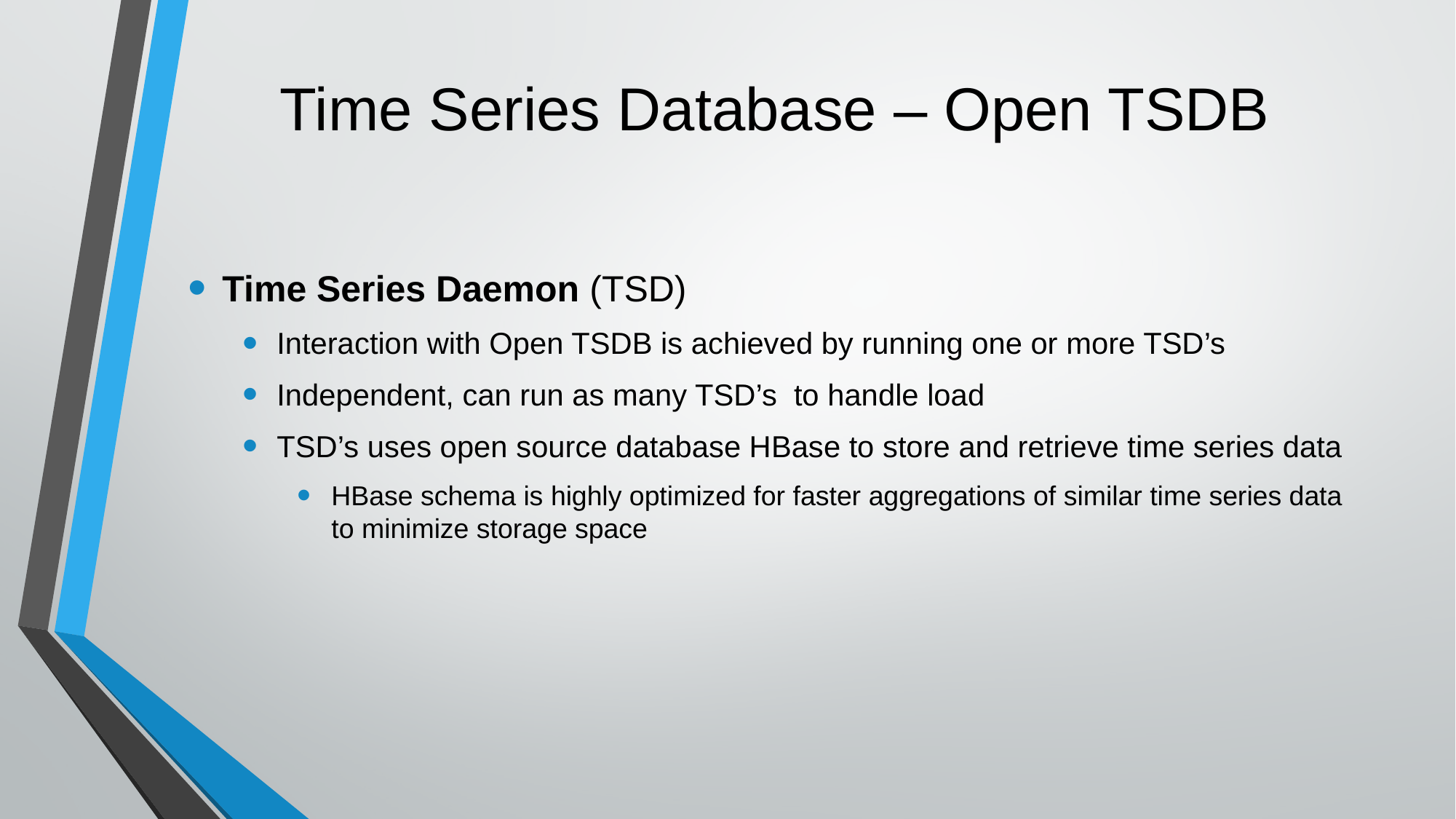

# Time Series Database – Open TSDB
Time Series Daemon (TSD)
Interaction with Open TSDB is achieved by running one or more TSD’s
Independent, can run as many TSD’s  to handle load
TSD’s uses open source database HBase to store and retrieve time series data
HBase schema is highly optimized for faster aggregations of similar time series data to minimize storage space